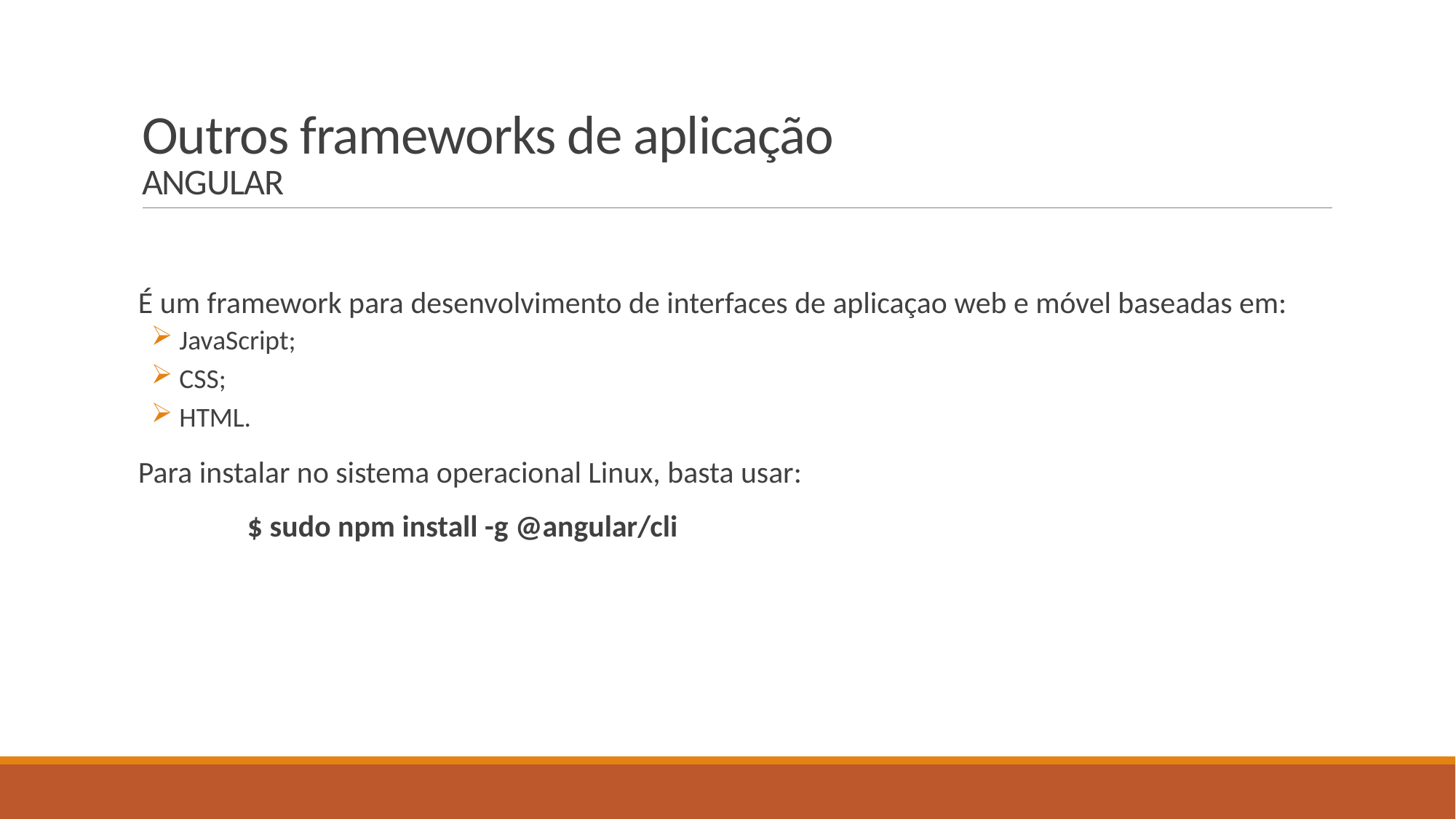

# Outros frameworks de aplicação ANGULAR
É um framework para desenvolvimento de interfaces de aplicaçao web e móvel baseadas em:
 JavaScript;
 CSS;
 HTML.
Para instalar no sistema operacional Linux, basta usar:
	$ sudo npm install -g @angular/cli